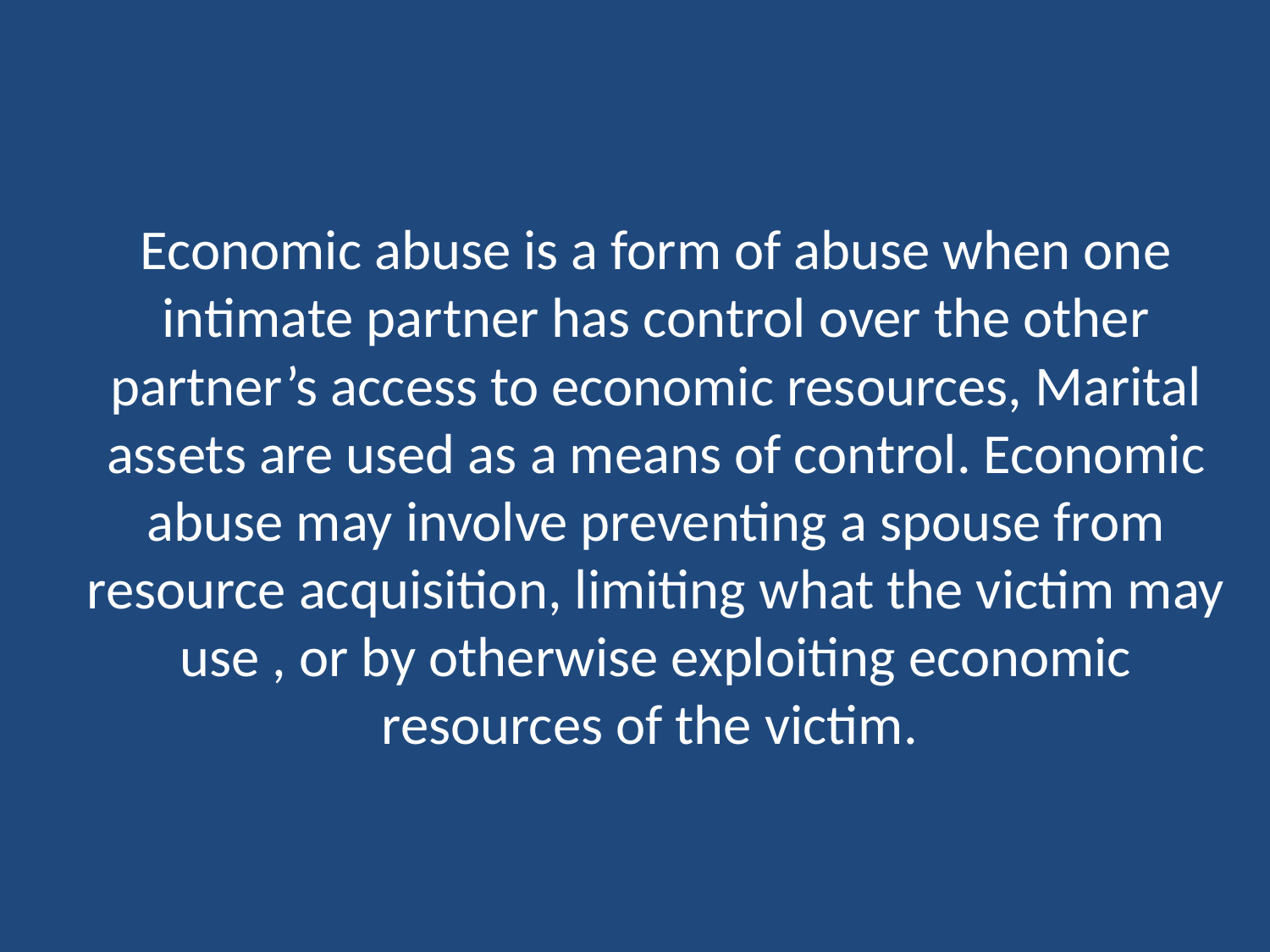

# Economic abuse is a form of abuse when one intimate partner has control over the other partner’s access to economic resources, Marital assets are used as a means of control. Economic abuse may involve preventing a spouse from resource acquisition, limiting what the victim may use , or by otherwise exploiting economic resources of the victim.